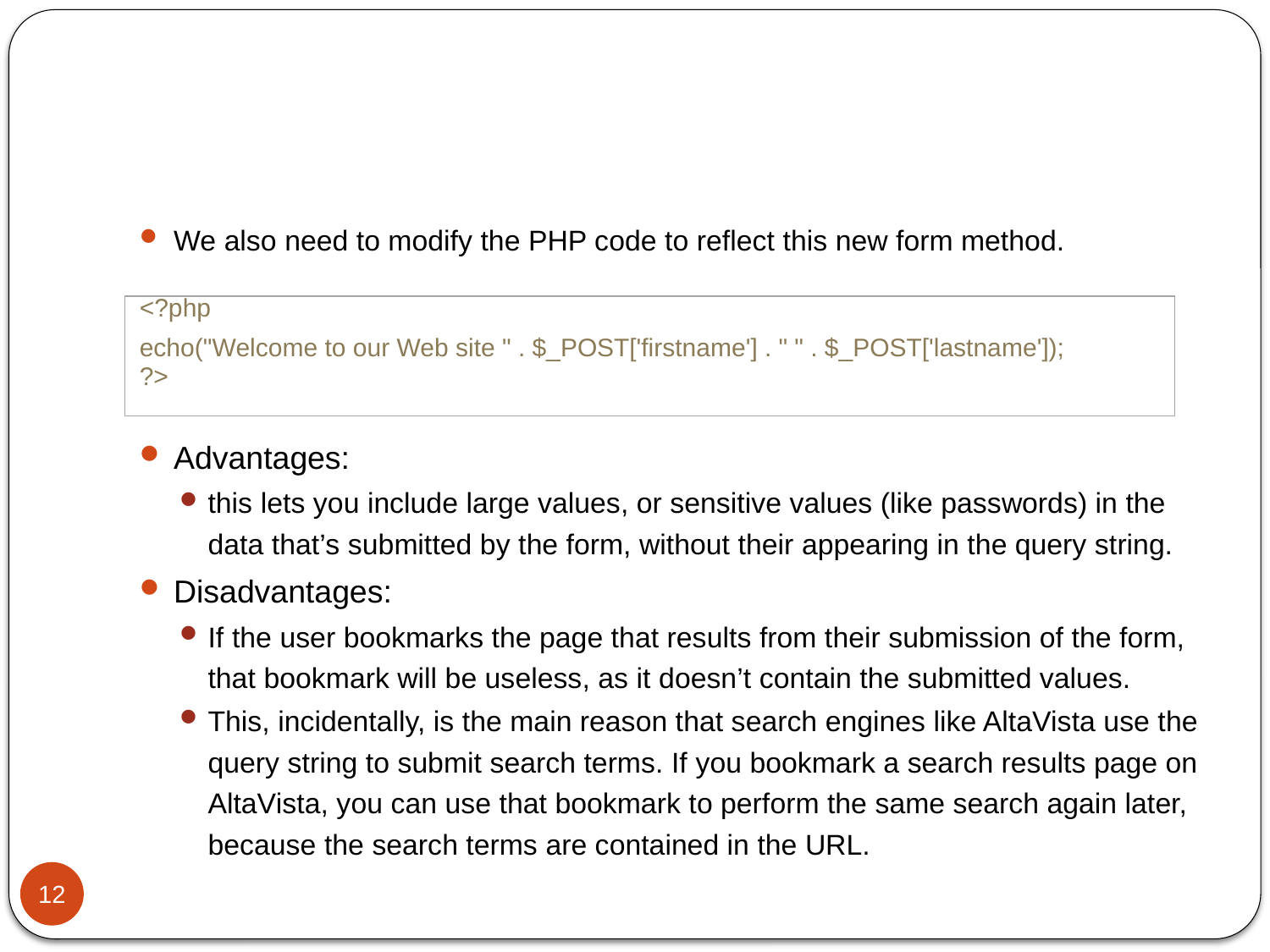

#

We also need to modify the PHP code to reflect this new form method.

<?php
echo("Welcome to our Web site " . $_POST['firstname'] . " " . $_POST['lastname']);
?>

Advantages:
this lets you include large values, or sensitive values (like passwords) in the data that’s submitted by the form, without their appearing in the query string.
Disadvantages:
If the user bookmarks the page that results from their submission of the form, that bookmark will be useless, as it doesn’t contain the submitted values.
This, incidentally, is the main reason that search engines like AltaVista use the query string to submit search terms. If you bookmark a search results page on AltaVista, you can use that bookmark to perform the same search again later, because the search terms are contained in the URL.

12